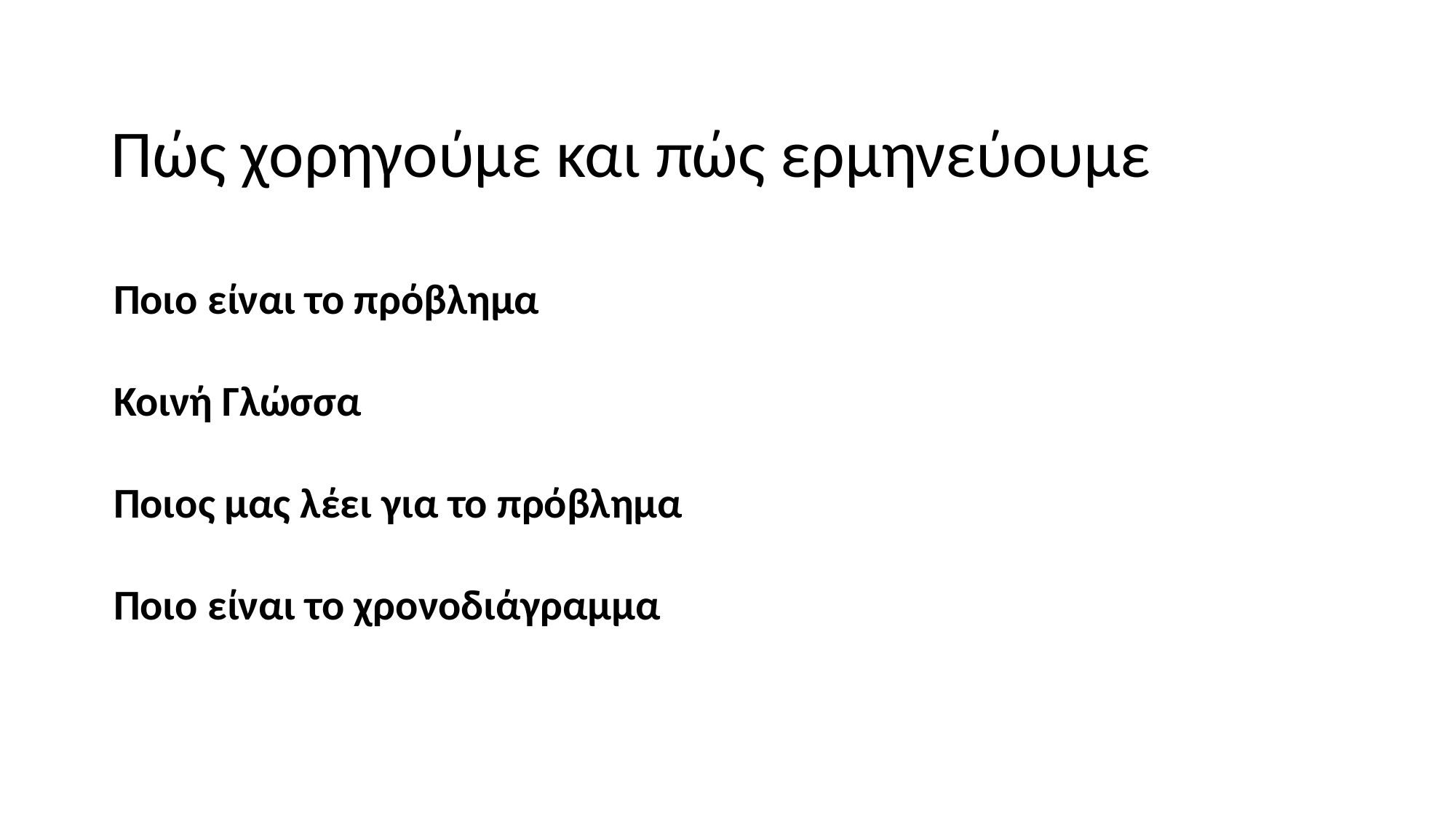

# Πώς χορηγούμε και πώς ερμηνεύουμε
Ποιο είναι το πρόβλημα

Κοινή Γλώσσα

Ποιος μας λέει για το πρόβλημα

Ποιο είναι το χρονοδιάγραμμα